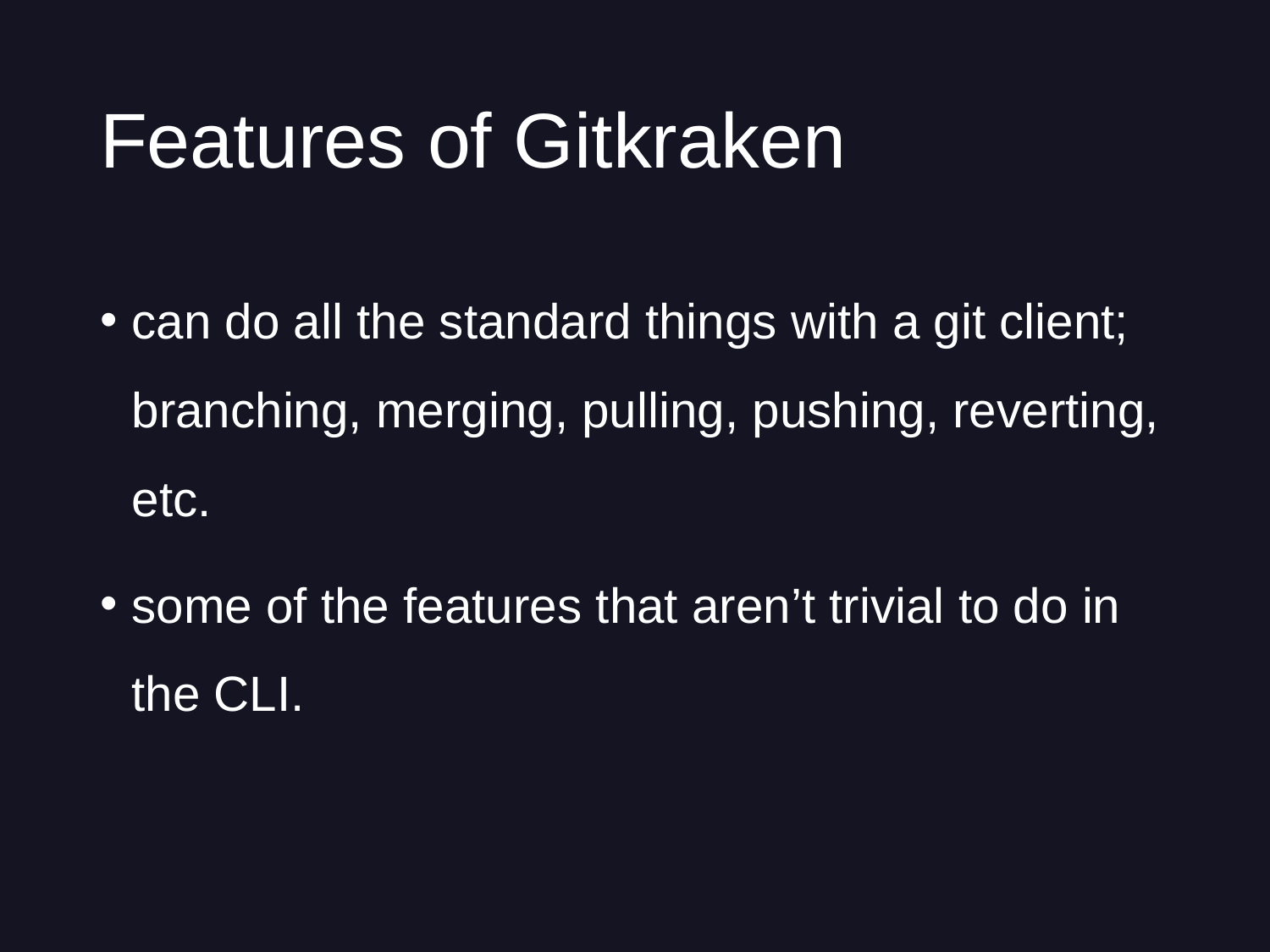

# Features of Gitkraken
can do all the standard things with a git client; branching, merging, pulling, pushing, reverting, etc.
some of the features that aren’t trivial to do in the CLI.